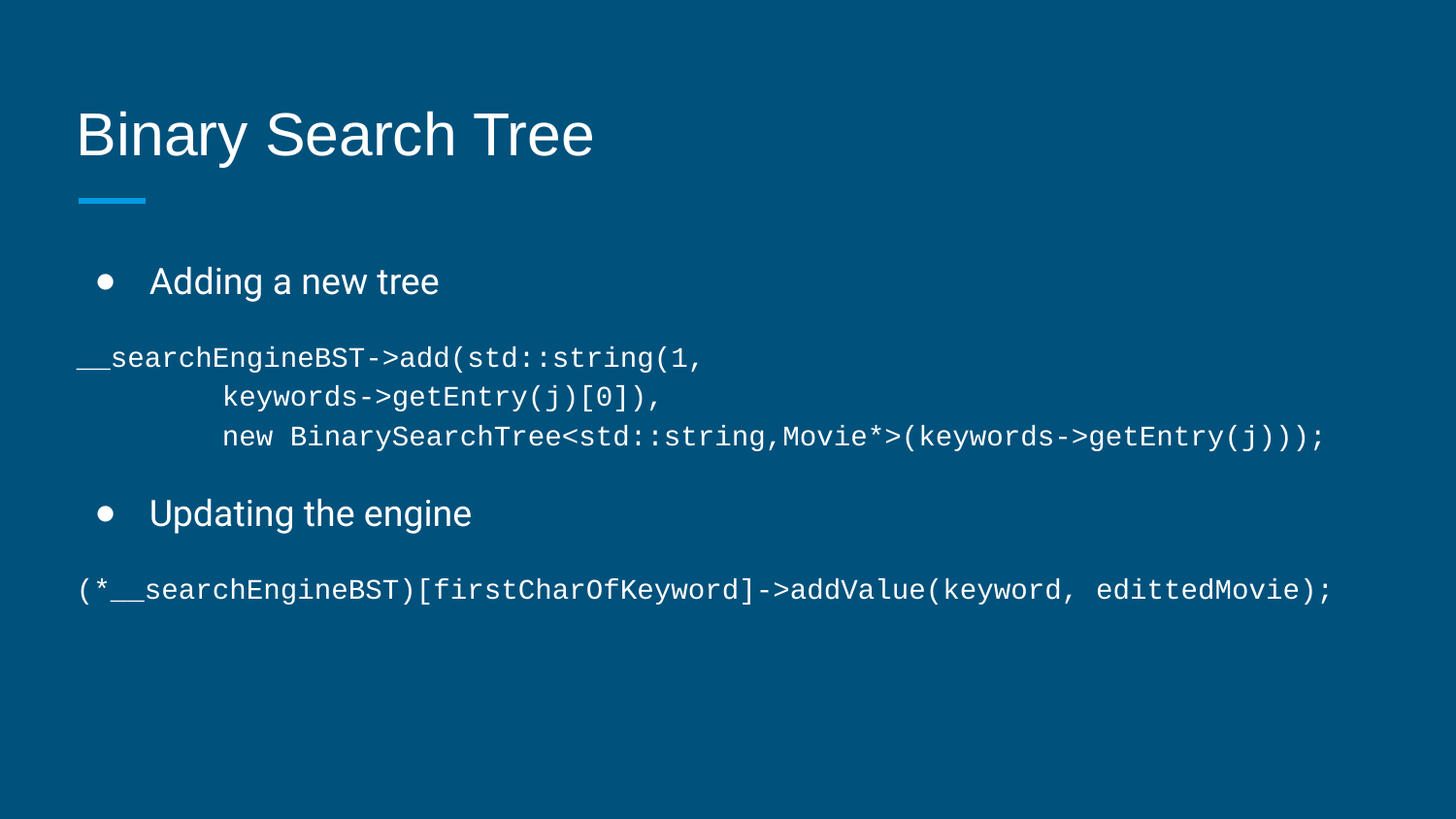

# Binary Search Tree
Adding a new tree
__searchEngineBST->add(std::string(1,
	keywords->getEntry(j)[0]),
	new BinarySearchTree<std::string,Movie*>(keywords->getEntry(j)));
Updating the engine
(*__searchEngineBST)[firstCharOfKeyword]->addValue(keyword, edittedMovie);